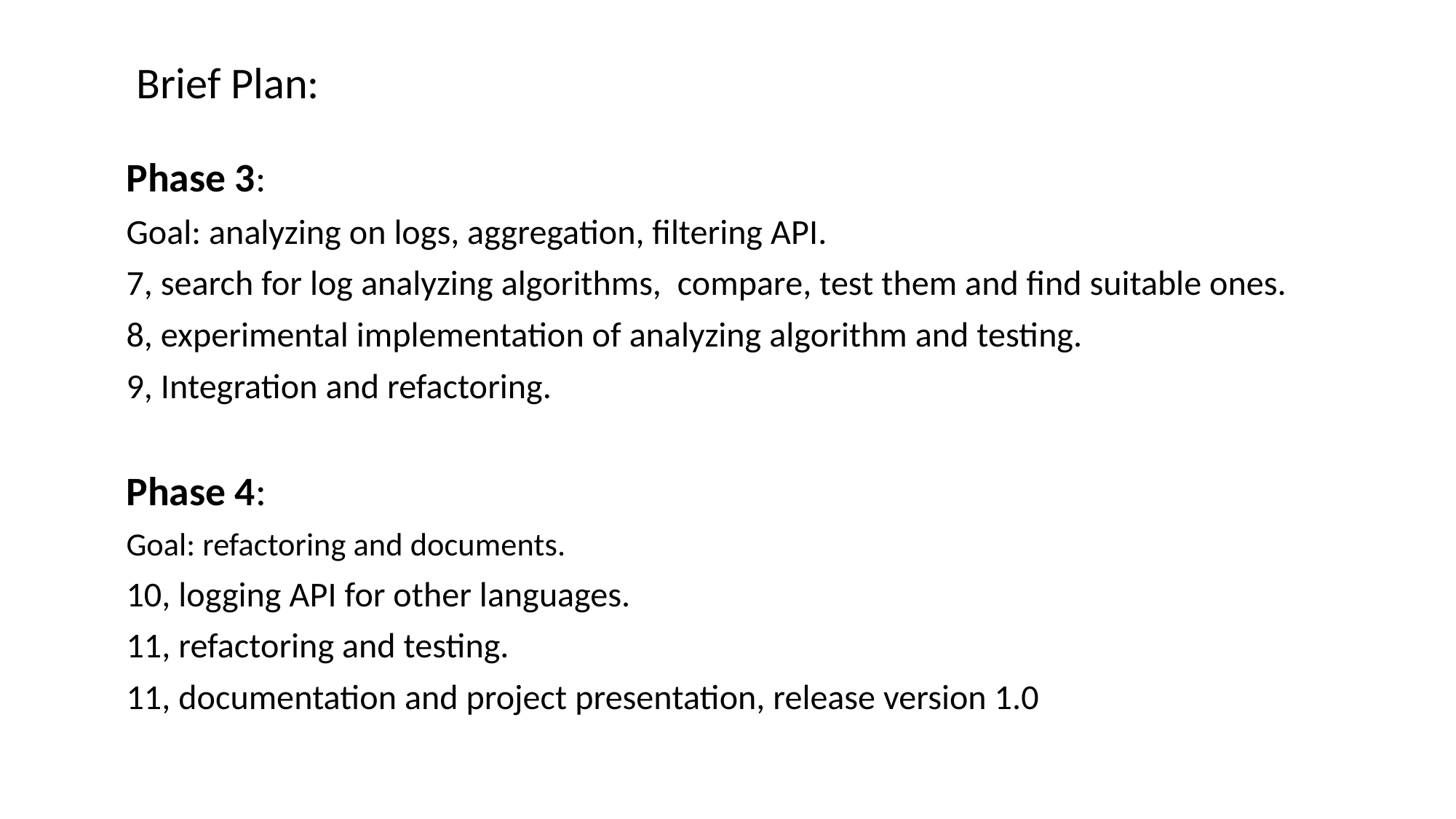

Brief Plan:
Phase 3:
Goal: analyzing on logs, aggregation, filtering API.
7, search for log analyzing algorithms,  compare, test them and find suitable ones.
8, experimental implementation of analyzing algorithm and testing.
9, Integration and refactoring.

Phase 4:
Goal: refactoring and documents.
10, logging API for other languages.
11, refactoring and testing.
11, documentation and project presentation, release version 1.0